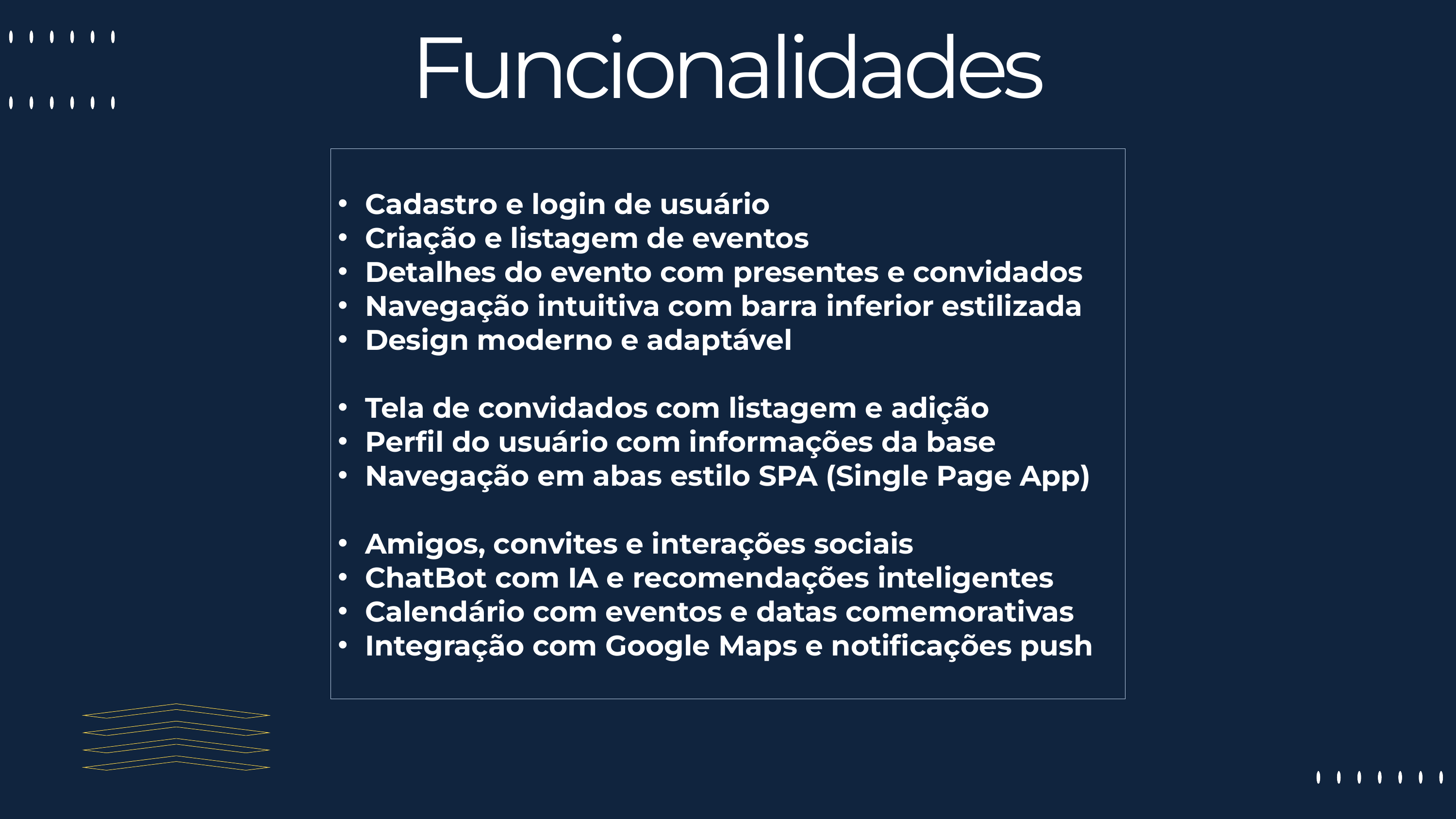

Funcionalidades

Cadastro e login de usuário
Criação e listagem de eventos
Detalhes do evento com presentes e convidados
Navegação intuitiva com barra inferior estilizada
Design moderno e adaptável

Tela de convidados com listagem e adição
Perfil do usuário com informações da base
Navegação em abas estilo SPA (Single Page App)

Amigos, convites e interações sociais
ChatBot com IA e recomendações inteligentes
Calendário com eventos e datas comemorativas
Integração com Google Maps e notificações push